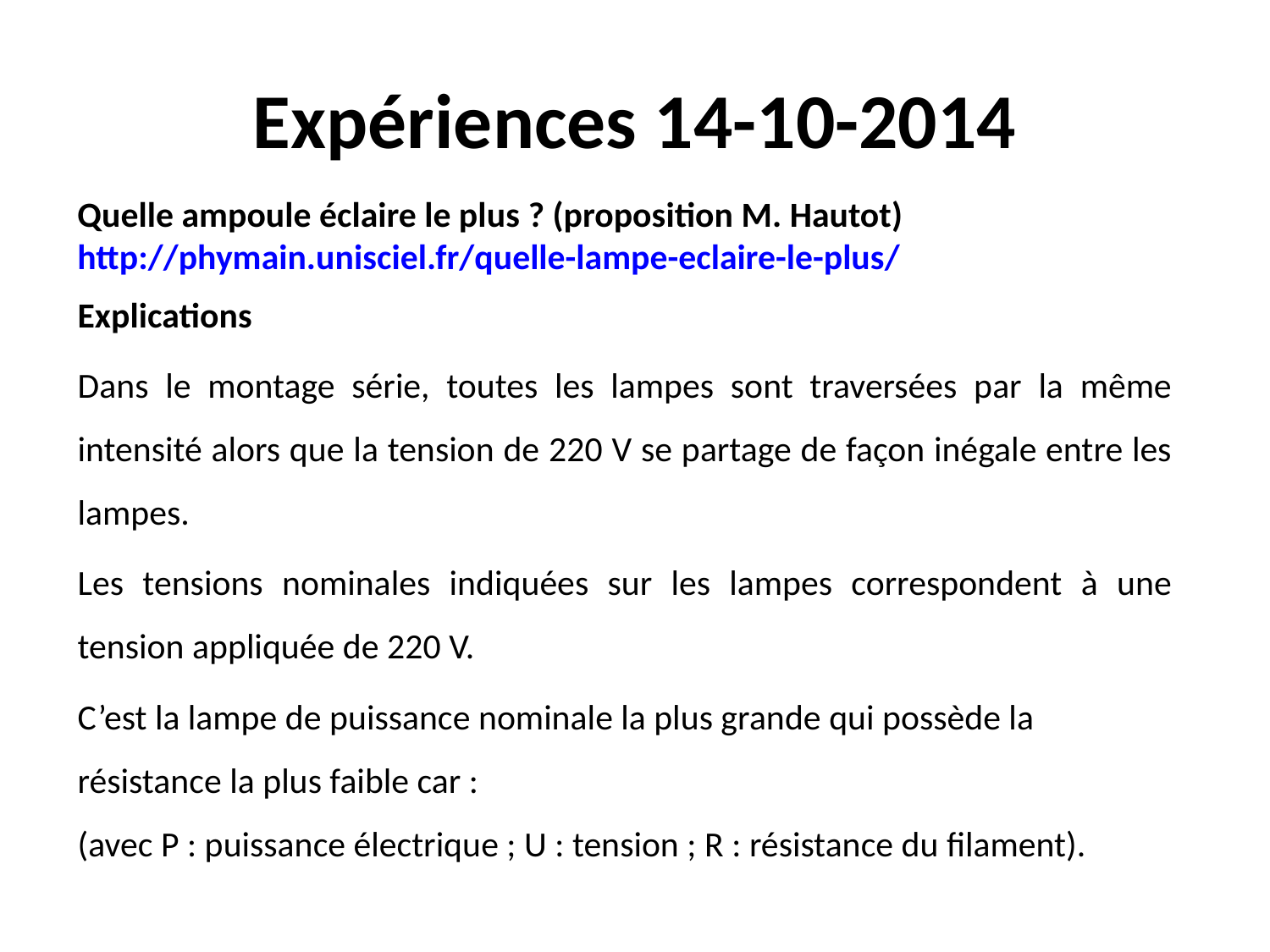

# Expériences 14-10-2014
Quelle ampoule éclaire le plus ? (proposition M. Hautot)
http://phymain.unisciel.fr/quelle-lampe-eclaire-le-plus/
Explications
Dans le montage série, toutes les lampes sont traversées par la même intensité alors que la tension de 220 V se partage de façon inégale entre les lampes.
Les tensions nominales indiquées sur les lampes correspondent à une tension appliquée de 220 V.
C’est la lampe de puissance nominale la plus grande qui possède la résistance la plus faible car :
(avec P : puissance électrique ; U : tension ; R : résistance du filament).